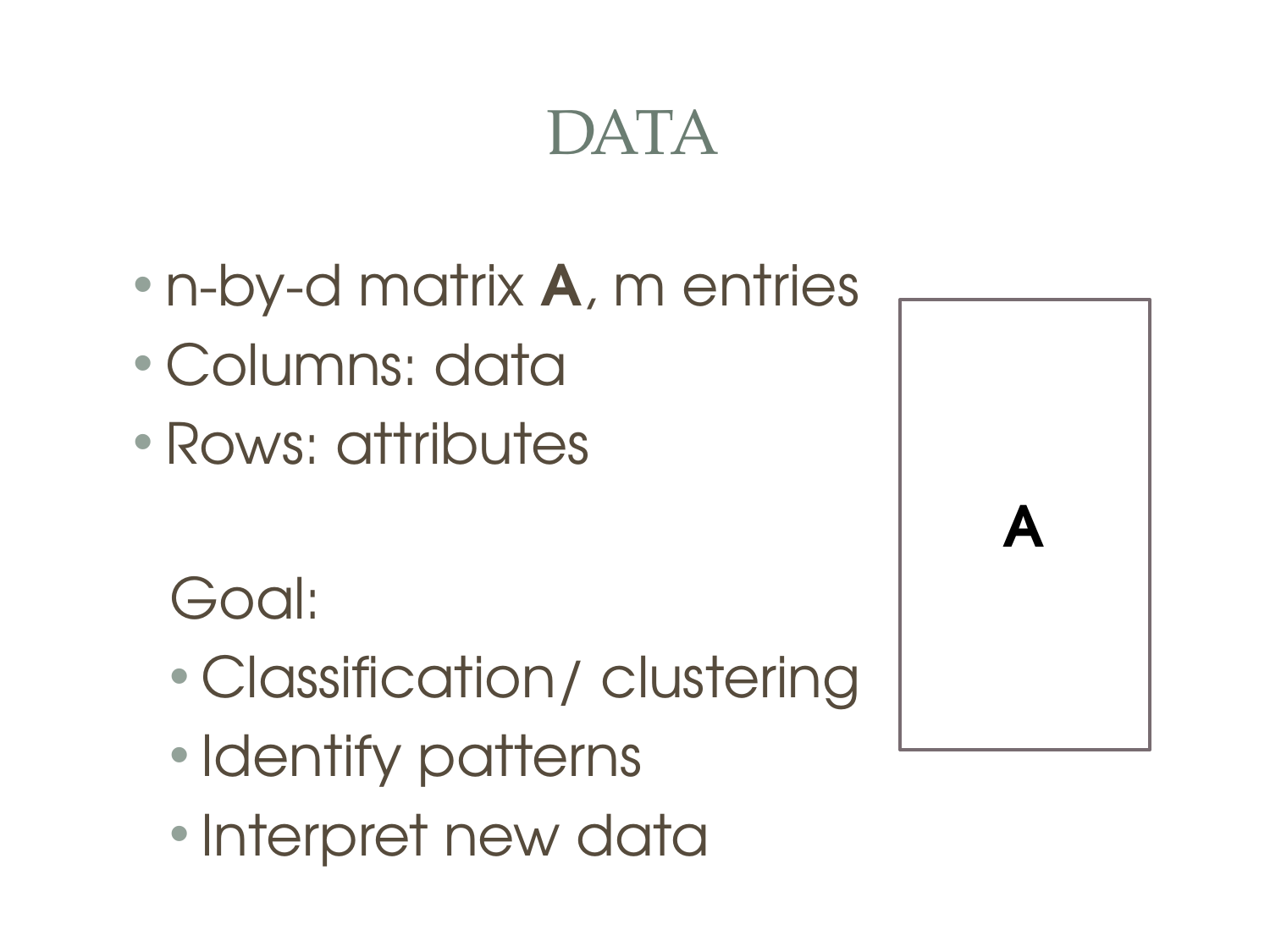

# Data
n-by-d matrix A, m entries
Columns: data
Rows: attributes

A
Goal:
Classification/ clustering
Identify patterns
Interpret new data